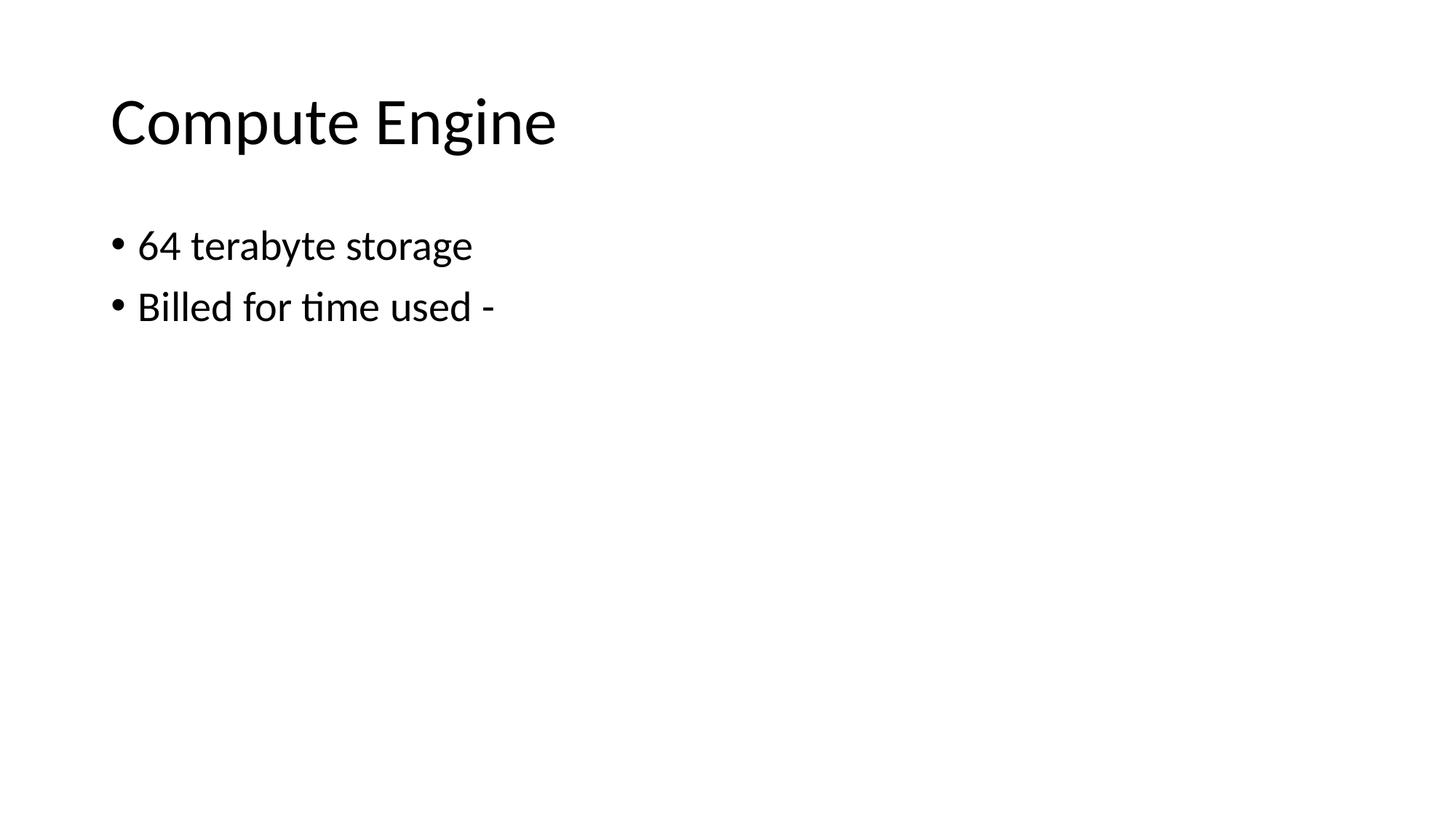

# Compute Engine
64 terabyte storage
Billed for time used -